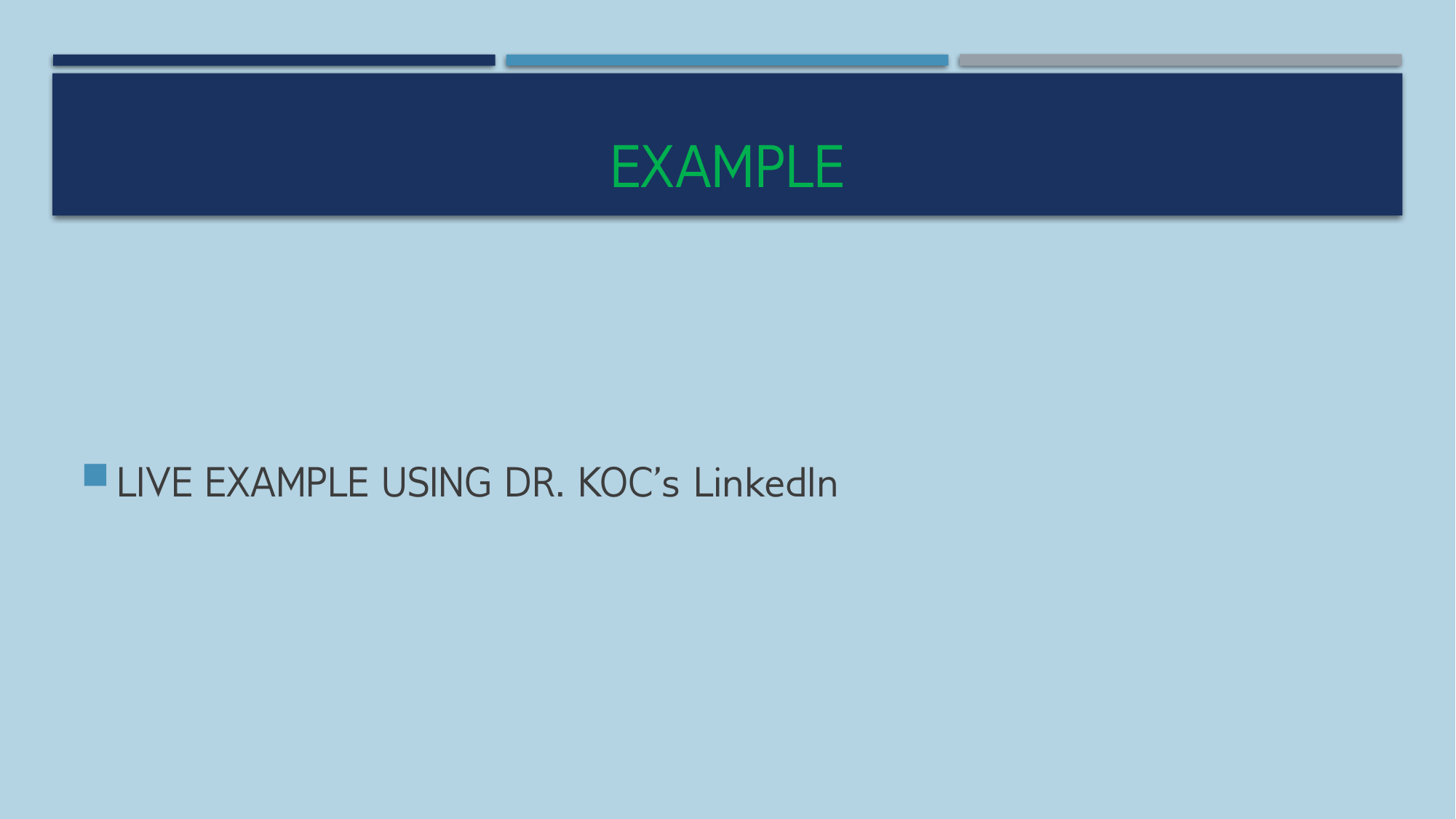

# Example
LIVE EXAMPLE USING DR. KOC’s LinkedIn